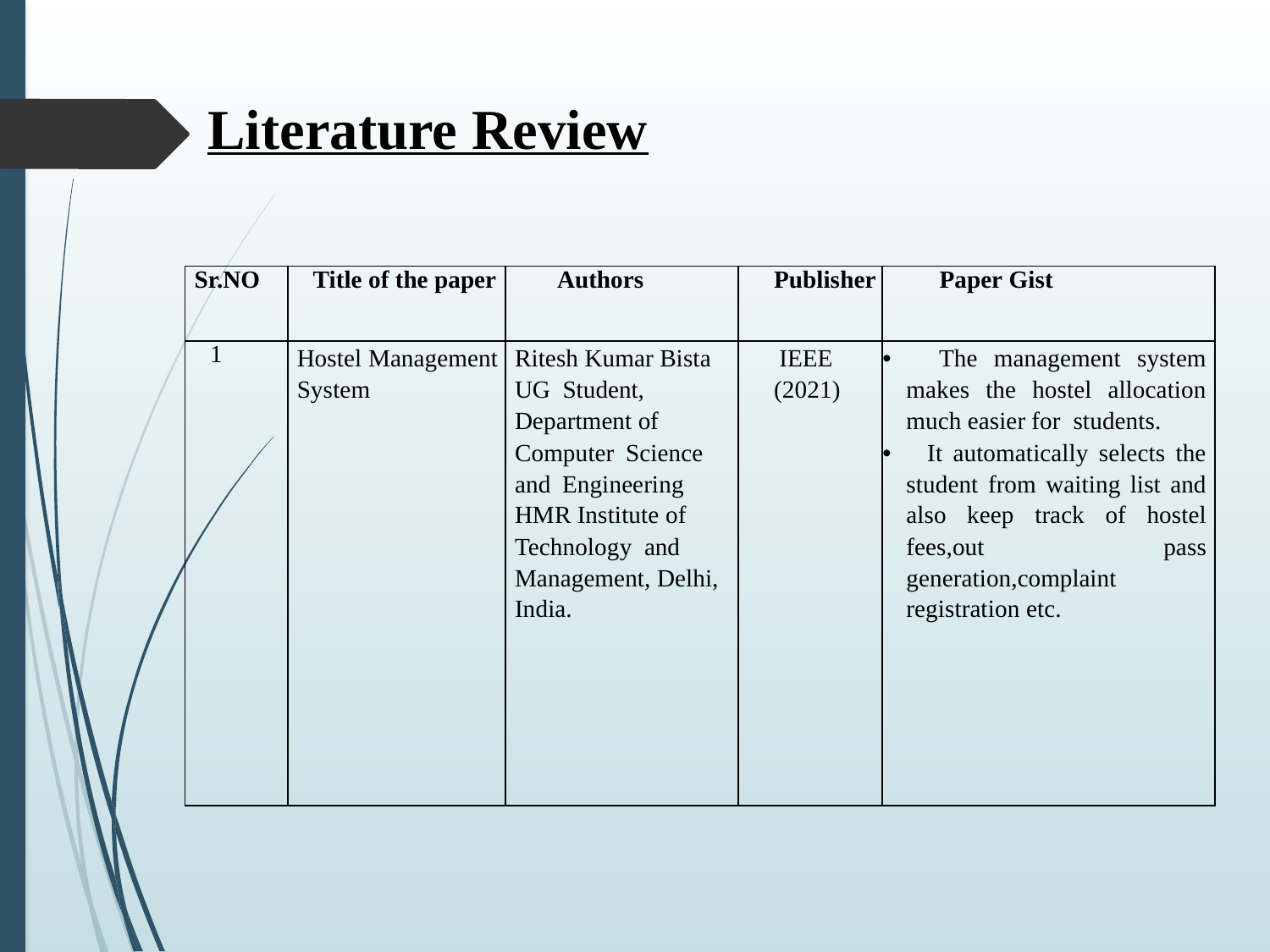

# Literature Review
| Sr.NO | Title of the paper | Authors | Publisher | Paper Gist |
| --- | --- | --- | --- | --- |
| 1 | Hostel Management System | Ritesh Kumar Bista UG Student, Department of Computer Science and Engineering HMR Institute of Technology and Management, Delhi, India. | IEEE (2021) | The management system makes the hostel allocation much easier for students. It automatically selects the student from waiting list and also keep track of hostel fees,out pass generation,complaint registration etc. |